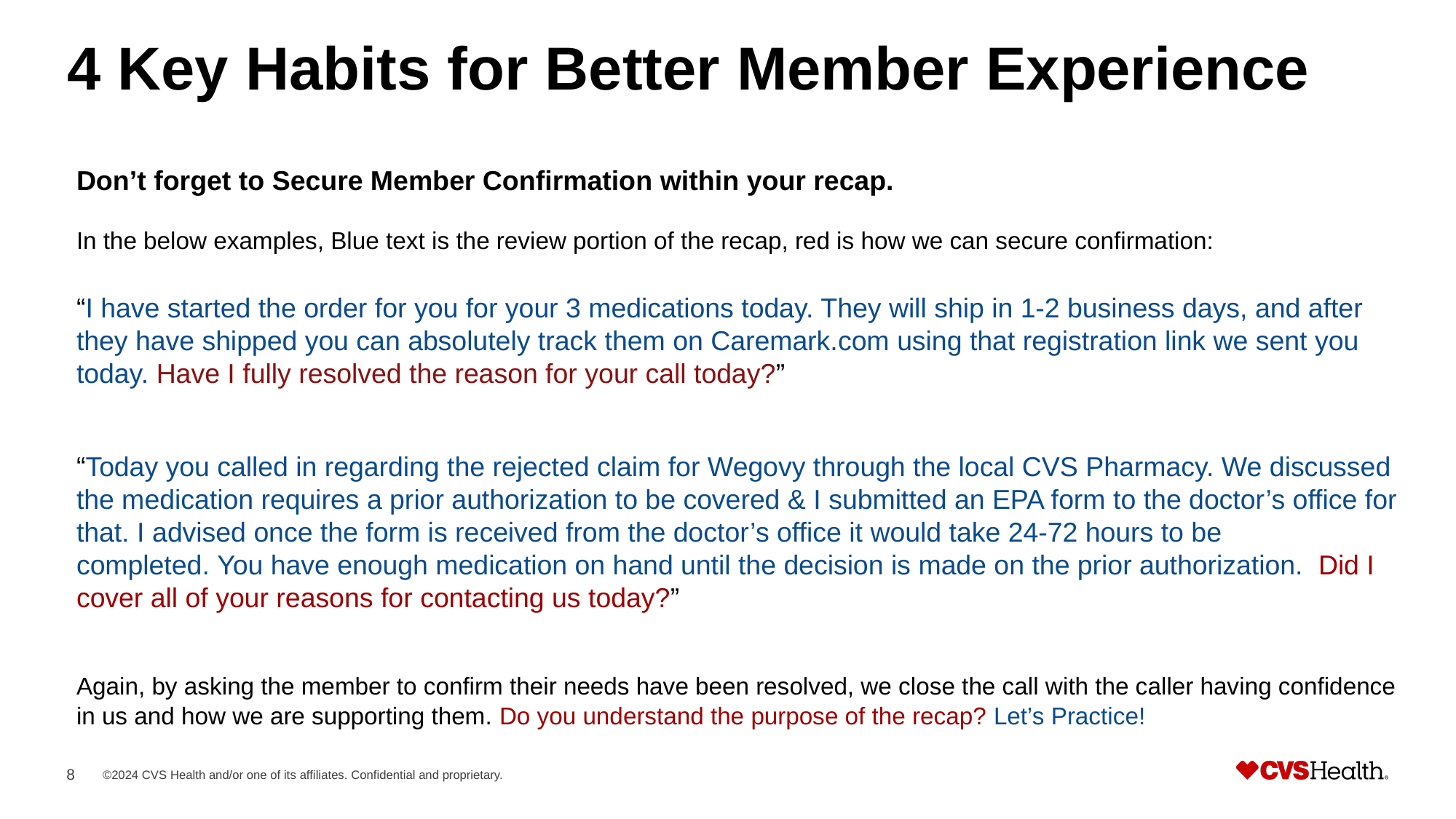

# 4 Key Habits for Better Member Experience

Don’t forget to Secure Member Confirmation within your recap.

In the below examples, Blue text is the review portion of the recap, red is how we can secure confirmation:

“I have started the order for you for your 3 medications today. They will ship in 1-2 business days, and after they have shipped you can absolutely track them on Caremark.com using that registration link we sent you today. Have I fully resolved the reason for your call today?”

“Today you called in regarding the rejected claim for Wegovy through the local CVS Pharmacy. We discussed the medication requires a prior authorization to be covered & I submitted an EPA form to the doctor’s office for that. I advised once the form is received from the doctor’s office it would take 24-72 hours to be completed. You have enough medication on hand until the decision is made on the prior authorization.  Did I cover all of your reasons for contacting us today?”

Again, by asking the member to confirm their needs have been resolved, we close the call with the caller having confidence in us and how we are supporting them. Do you understand the purpose of the recap? Let’s Practice!